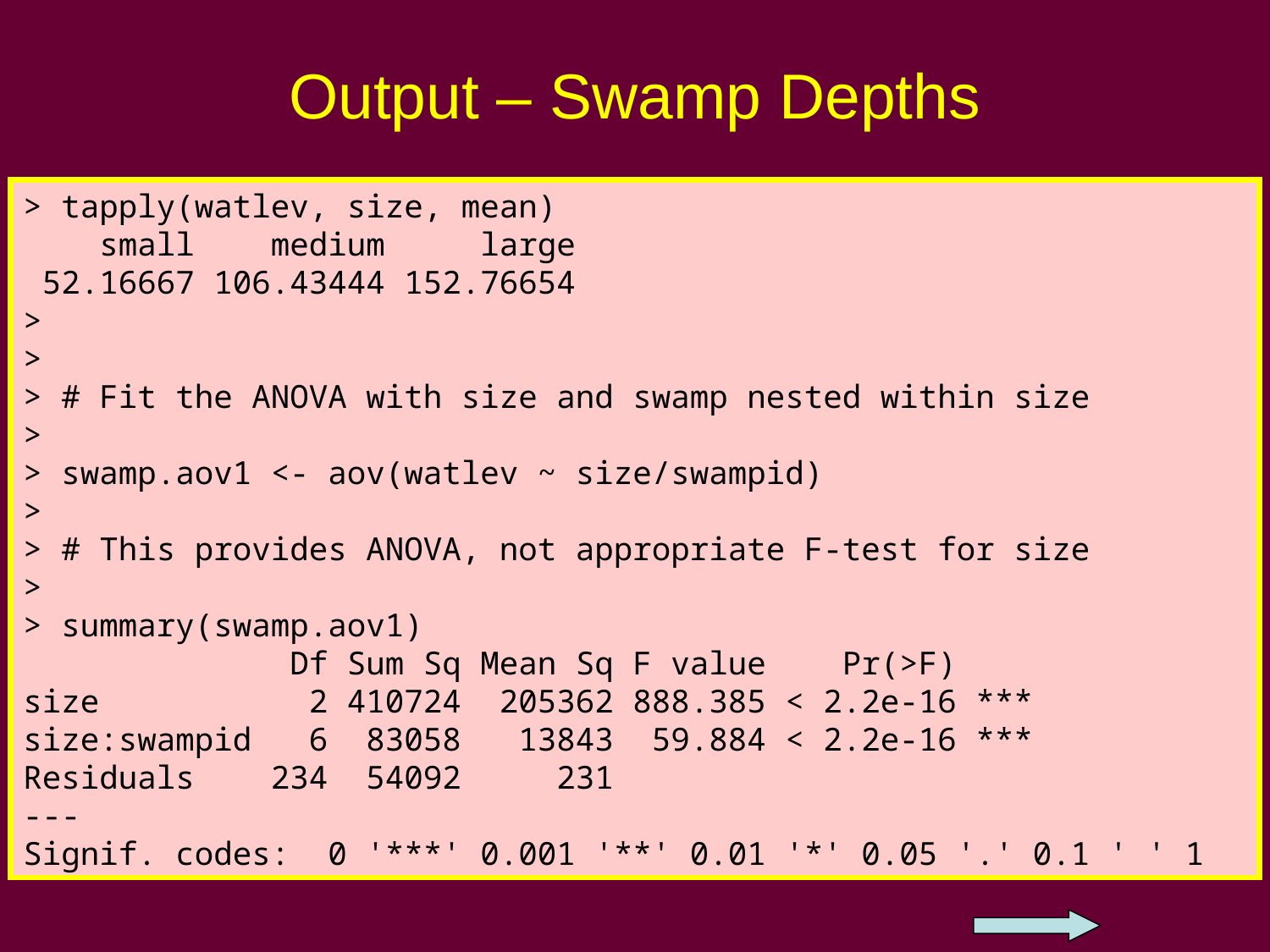

# Output – Swamp Depths
> tapply(watlev, size, mean)
    small    medium     large
 52.16667 106.43444 152.76654
>
>
> # Fit the ANOVA with size and swamp nested within size
>
> swamp.aov1 <- aov(watlev ~ size/swampid)
>
> # This provides ANOVA, not appropriate F-test for size
>
> summary(swamp.aov1)
              Df Sum Sq Mean Sq F value    Pr(>F)
size           2 410724  205362 888.385 < 2.2e-16 ***
size:swampid   6  83058   13843  59.884 < 2.2e-16 ***
Residuals    234  54092     231
---
Signif. codes:  0 '***' 0.001 '**' 0.01 '*' 0.05 '.' 0.1 ' ' 1